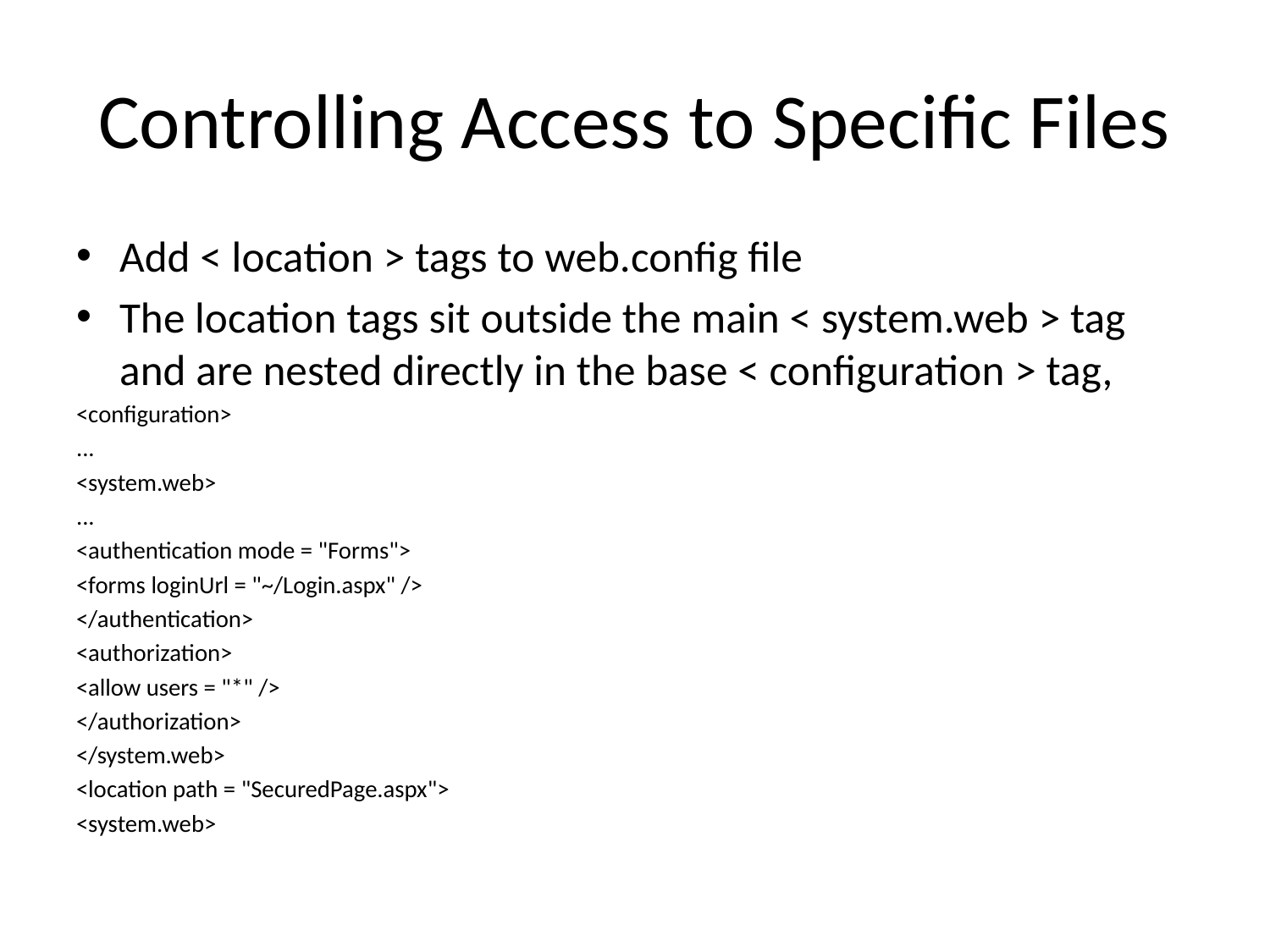

# Controlling Access to Specific Files
Add < location > tags to web.config file
The location tags sit outside the main < system.web > tag and are nested directly in the base < configuration > tag,
<configuration>
...
<system.web>
...
<authentication mode = "Forms">
<forms loginUrl = "~/Login.aspx" />
</authentication>
<authorization>
<allow users = "*" />
</authorization>
</system.web>
<location path = "SecuredPage.aspx">
<system.web>